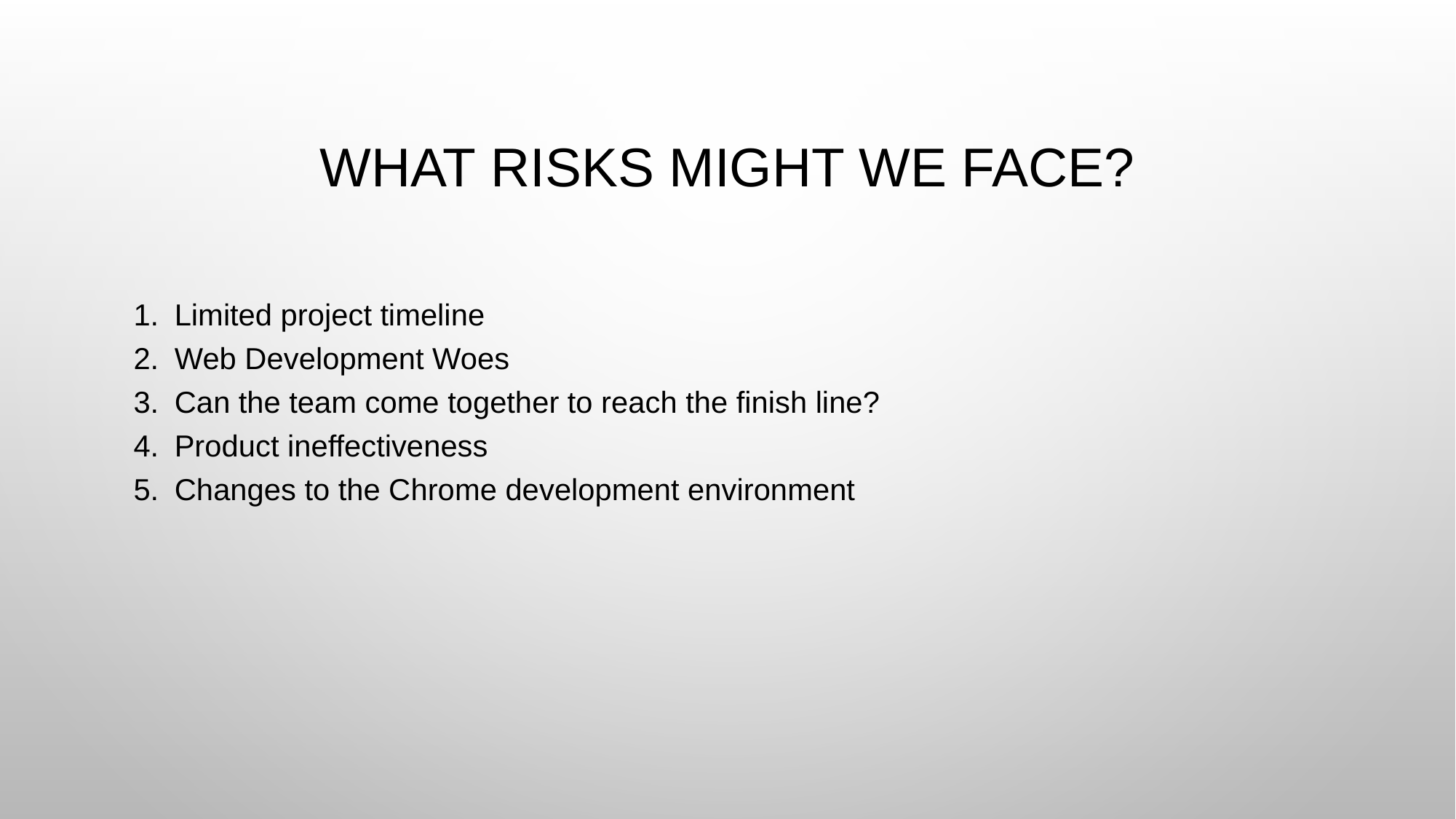

# WHAT RISKS MIGHT WE FACE?
Limited project timeline
Web Development Woes
Can the team come together to reach the finish line?
Product ineffectiveness
Changes to the Chrome development environment